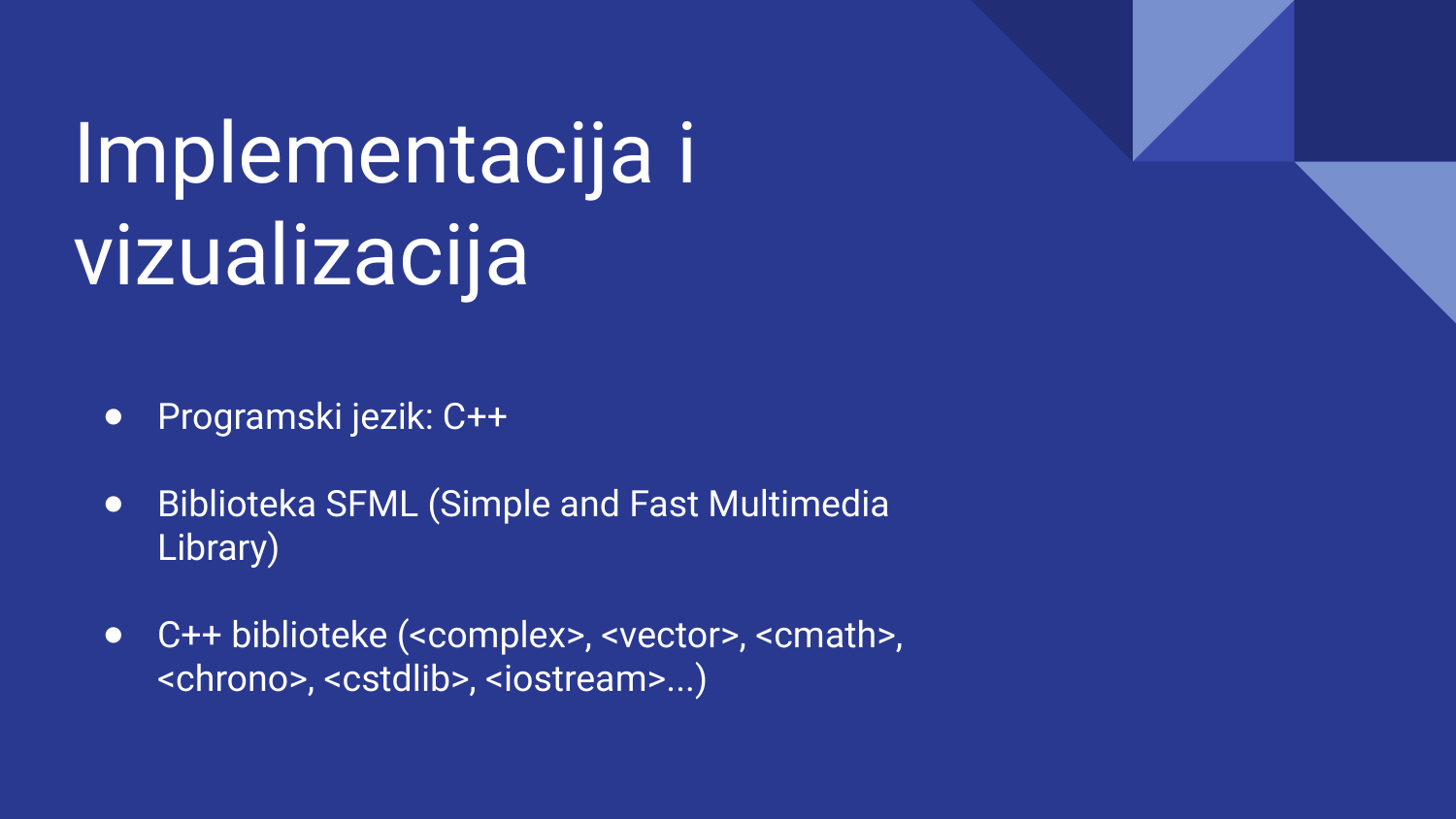

# Implementacija i
vizualizacija
Programski jezik: C++

Biblioteka SFML (Simple and Fast Multimedia Library)

C++ biblioteke (<complex>, <vector>, <cmath>, <chrono>, <cstdlib>, <iostream>...)